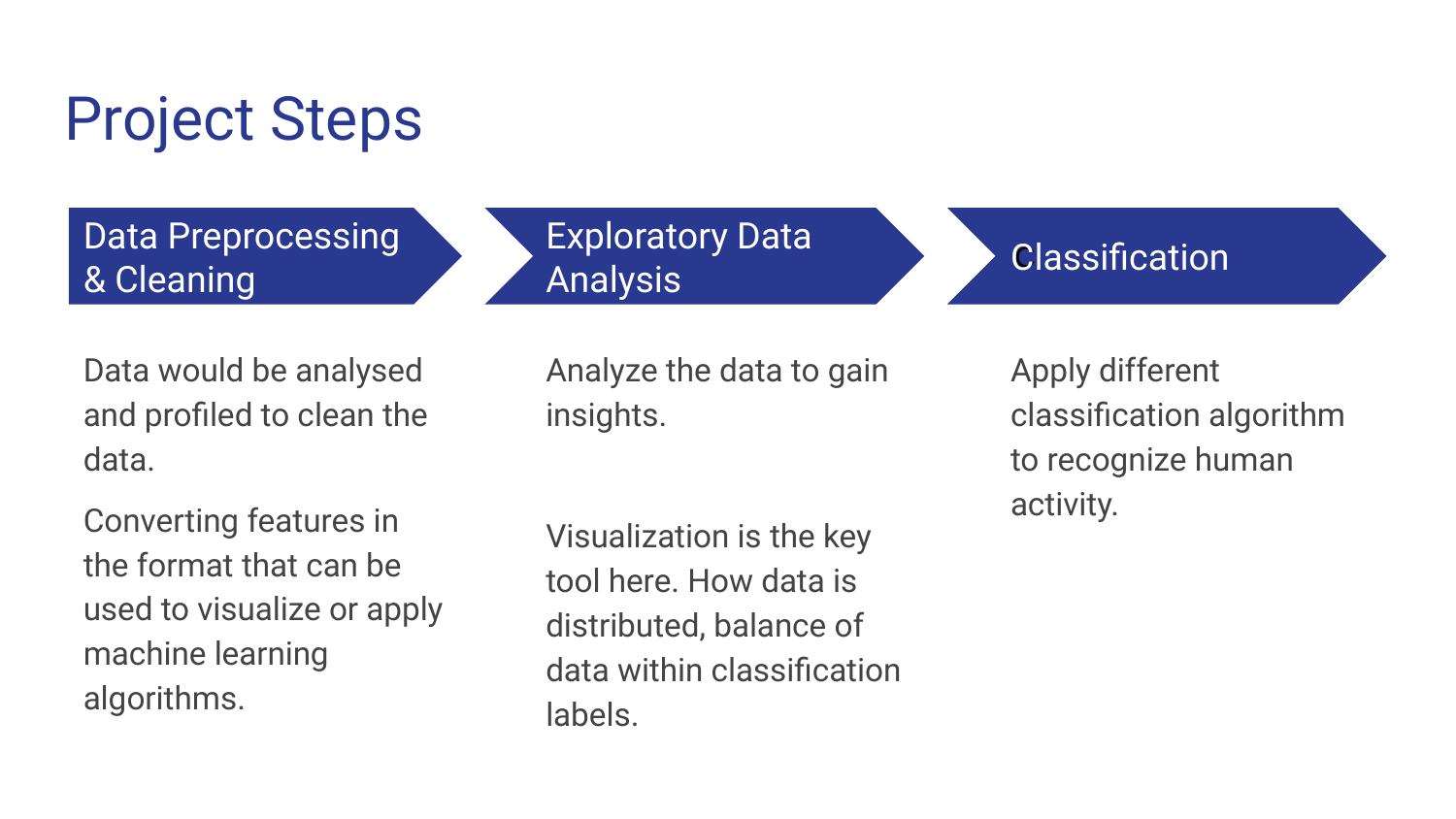

# Project Steps

Cl
Data Preprocessing
& Cleaning
Exploratory Data Analysis
Classification
Data would be analysed and profiled to clean the data.
Converting features in the format that can be used to visualize or apply machine learning algorithms.
Analyze the data to gain insights.

Visualization is the key tool here. How data is distributed, balance of data within classification labels.
Apply different classification algorithm to recognize human activity.